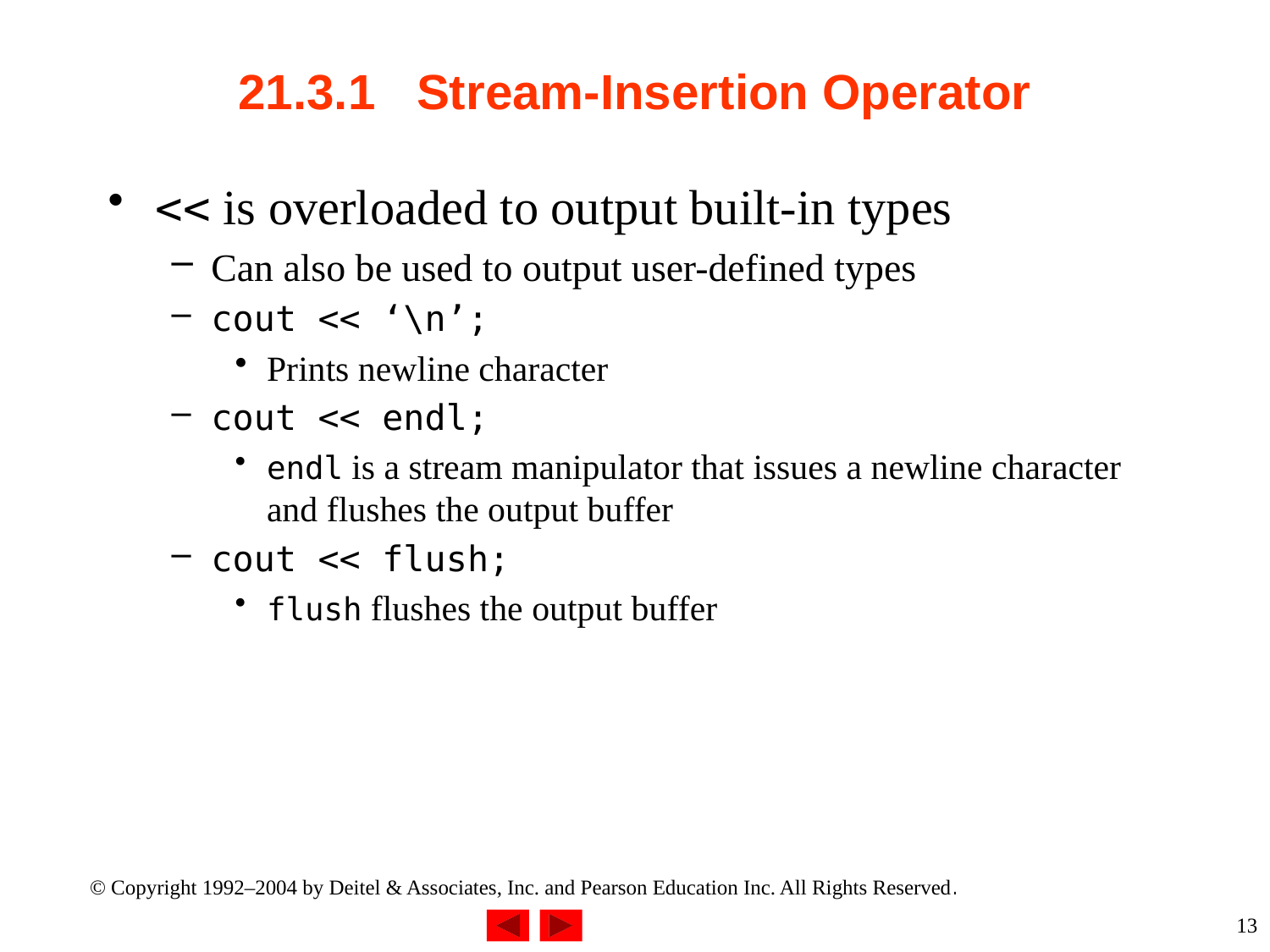

# 21.3.1   Stream-Insertion Operator
<< is overloaded to output built-in types
Can also be used to output user-defined types
cout << ‘\n’;
Prints newline character
cout << endl;
endl is a stream manipulator that issues a newline character and flushes the output buffer
cout << flush;
flush flushes the output buffer